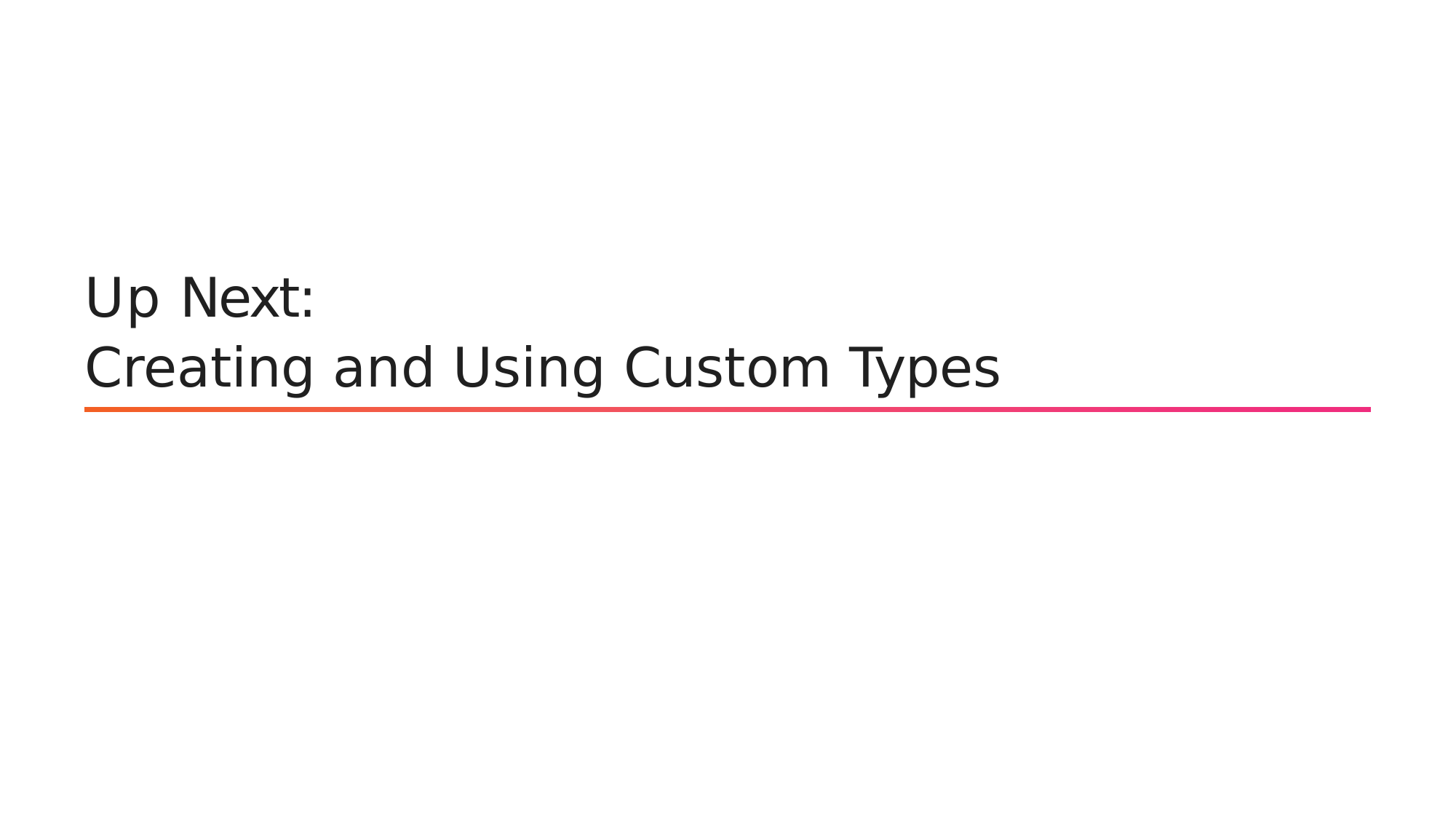

# Up Next:
Creating and Using Custom Types
41